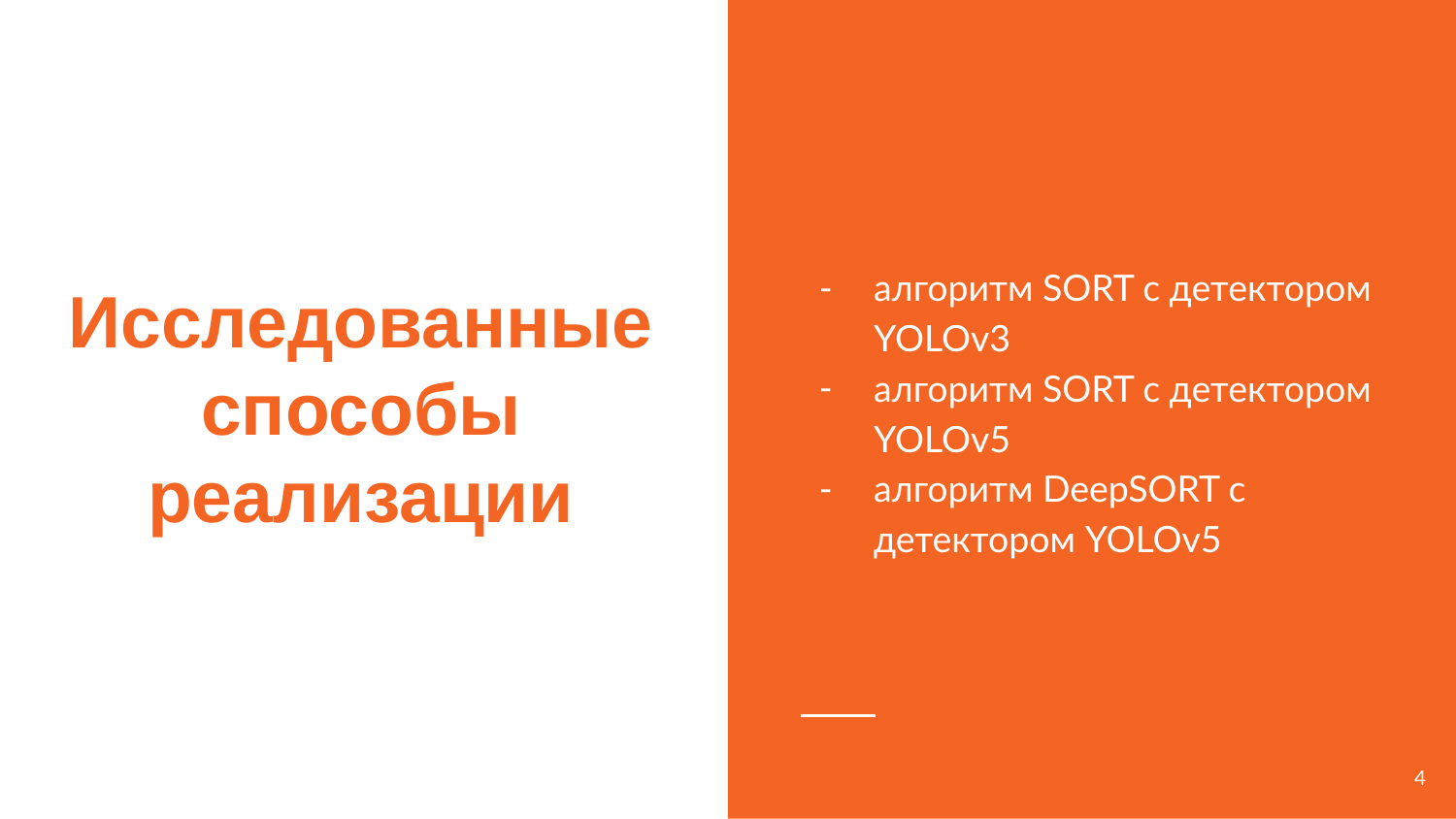

алгоритм SORT с детектором YOLOv3
алгоритм SORT с детектором YOLOv5
алгоритм DeepSORT с детектором YOLOv5
# Исследованные способы реализации
4